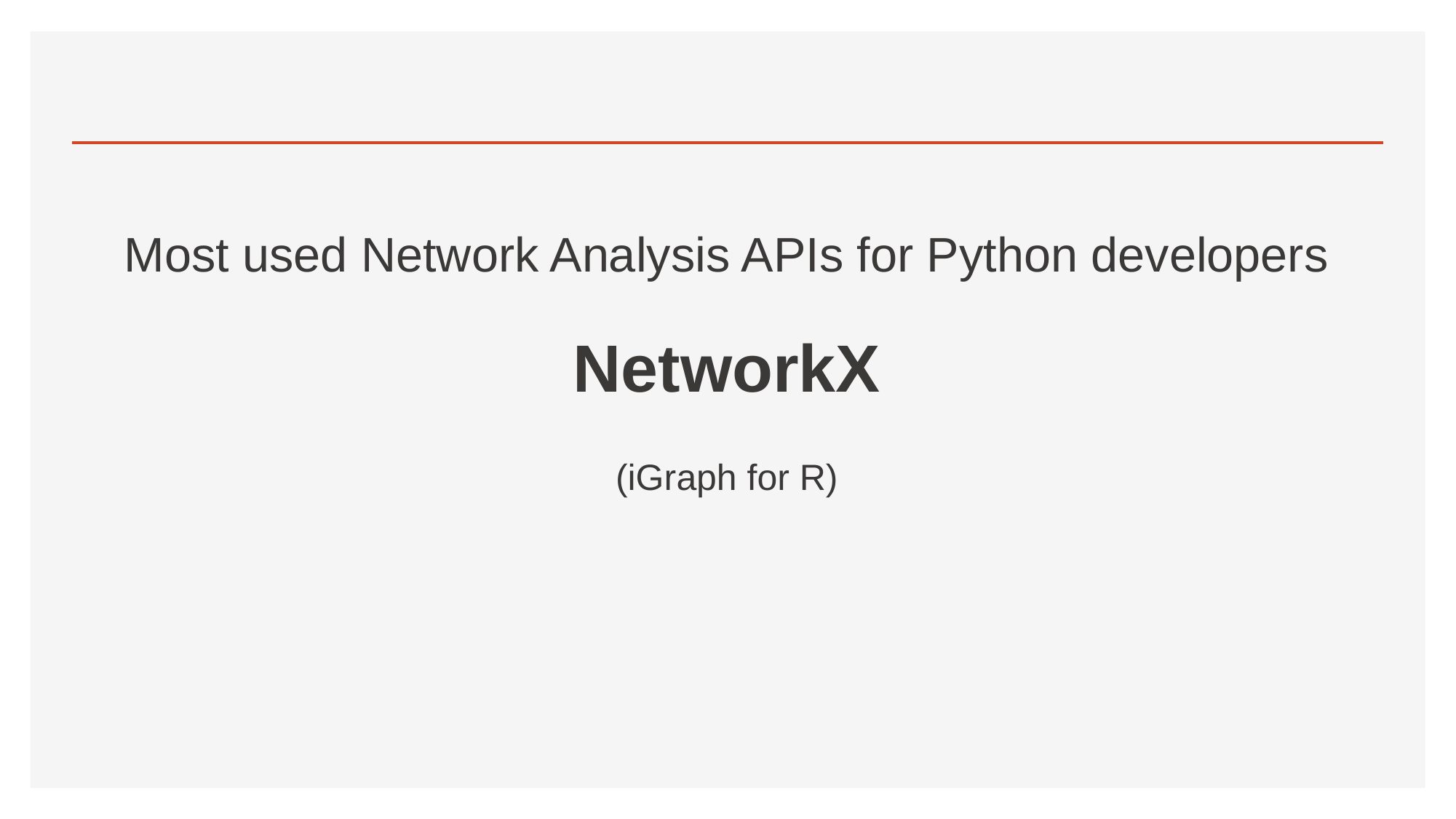

# Most used Network Analysis APIs for Python developers NetworkX (iGraph for R)